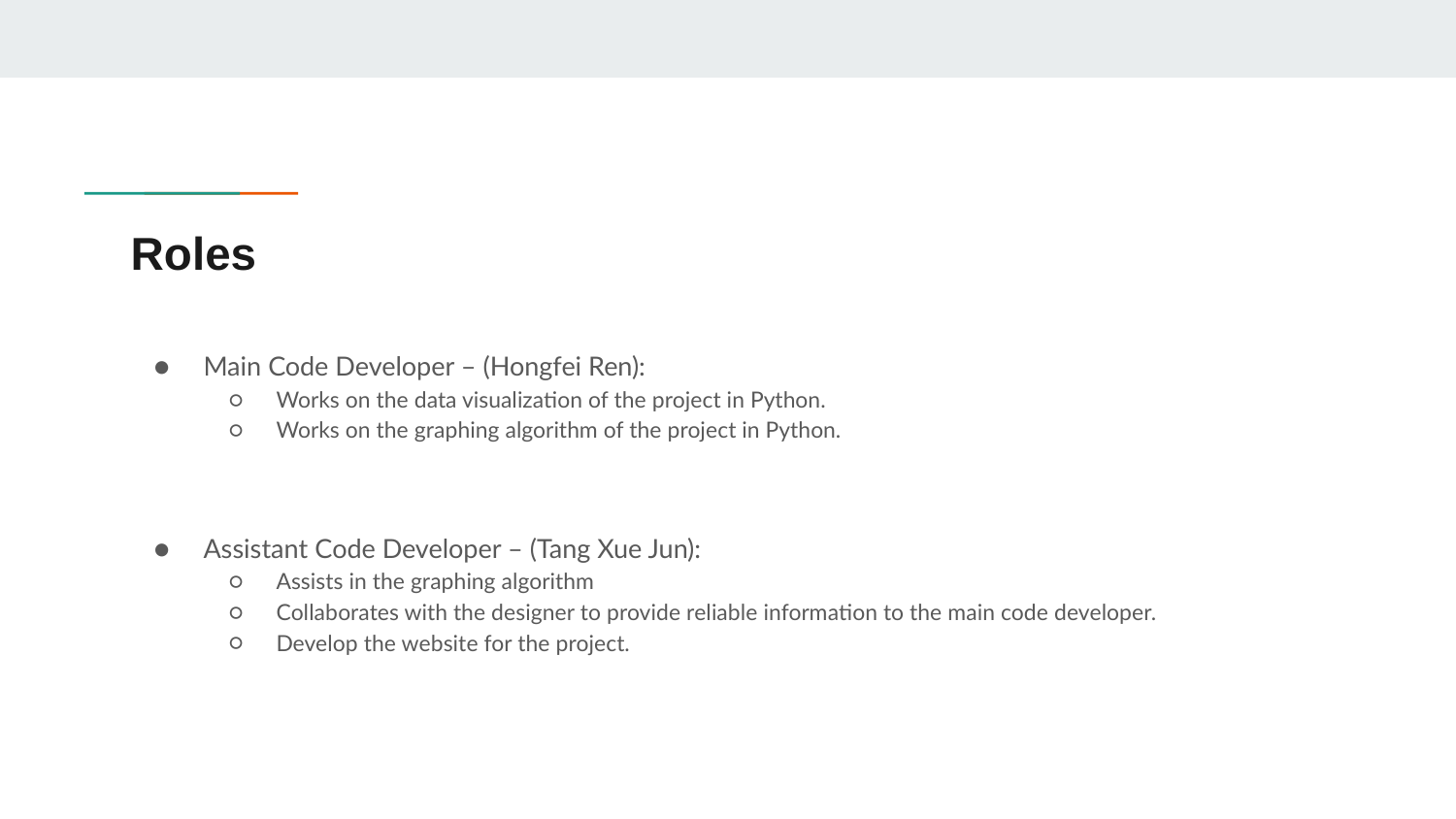

# Roles
Main Code Developer – (Hongfei Ren):
Works on the data visualization of the project in Python.
Works on the graphing algorithm of the project in Python.

Assistant Code Developer – (Tang Xue Jun):
Assists in the graphing algorithm
Collaborates with the designer to provide reliable information to the main code developer.
Develop the website for the project.